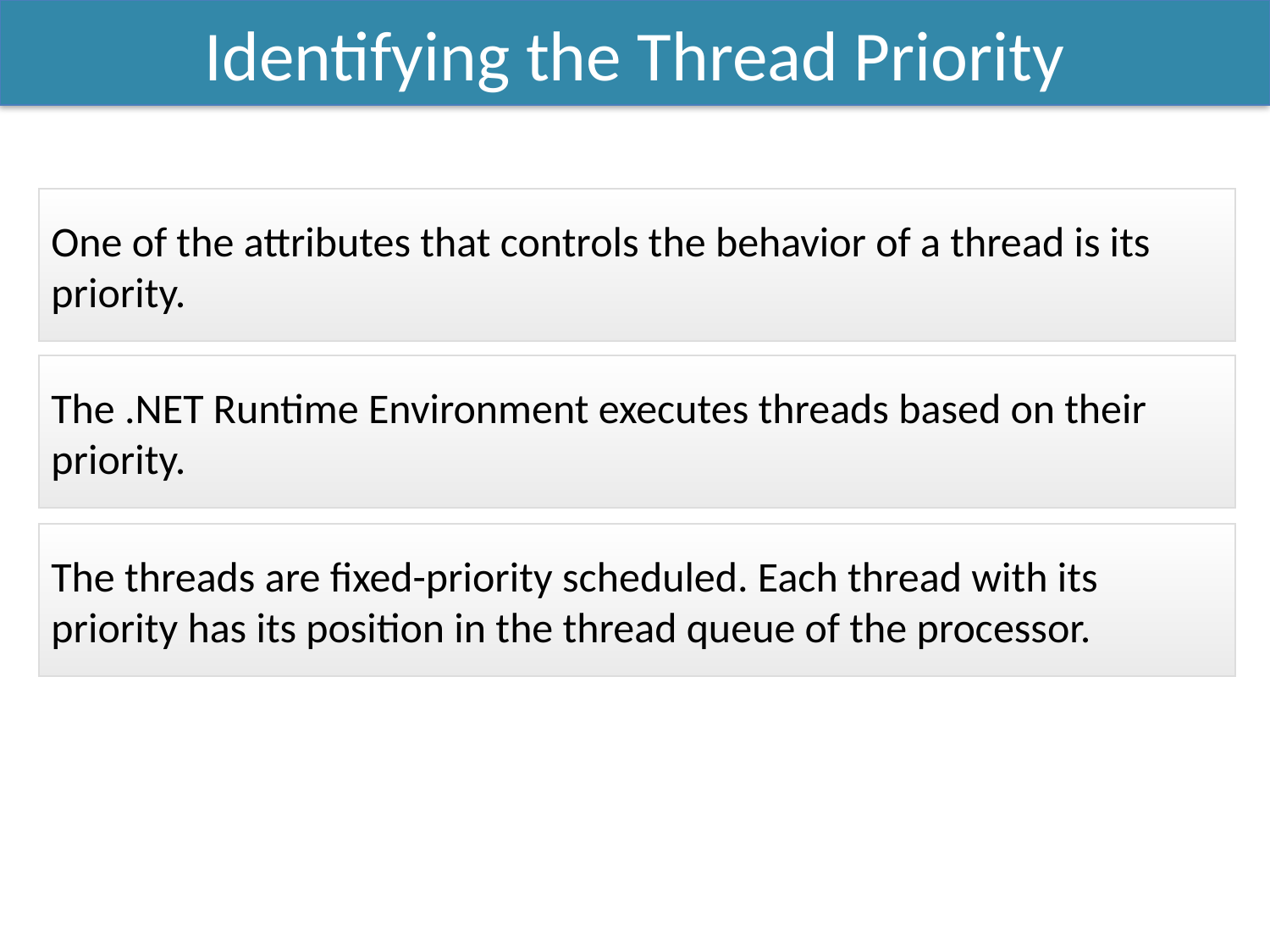

Identifying the Thread Priority
One of the attributes that controls the behavior of a thread is its priority.
The .NET Runtime Environment executes threads based on their priority.
The threads are fixed-priority scheduled. Each thread with its priority has its position in the thread queue of the processor.